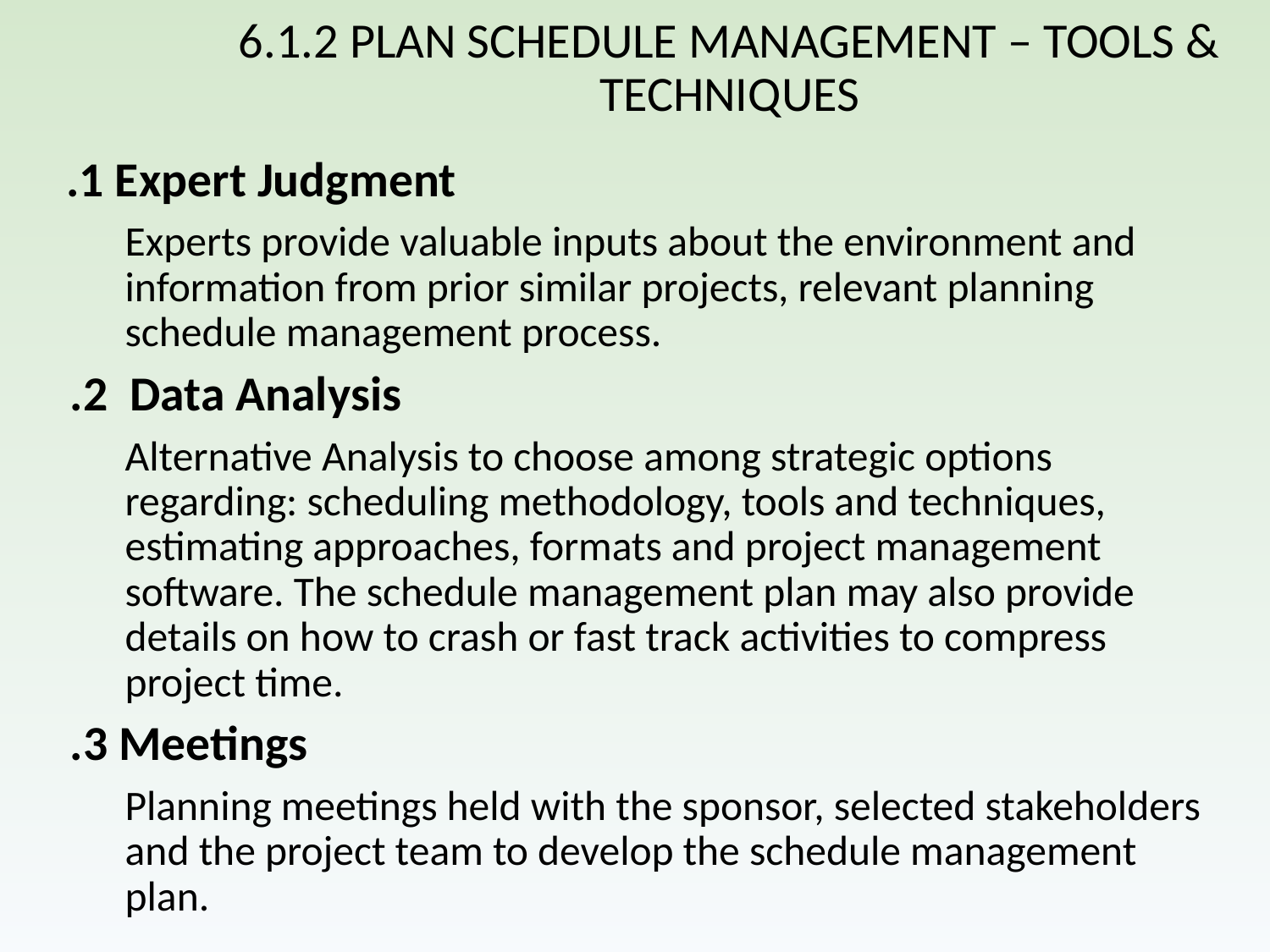

# 6.1.2 PLAN SCHEDULE MANAGEMENT – TOOLS & TECHNIQUES
.1 Expert Judgment
Experts provide valuable inputs about the environment and information from prior similar projects, relevant planning schedule management process.
.2  Data Analysis
Alternative Analysis to choose among strategic options regarding: scheduling methodology, tools and techniques, estimating approaches, formats and project management software. The schedule management plan may also provide details on how to crash or fast track activities to compress project time.
.3 Meetings
Planning meetings held with the sponsor, selected stakeholders and the project team to develop the schedule management plan.